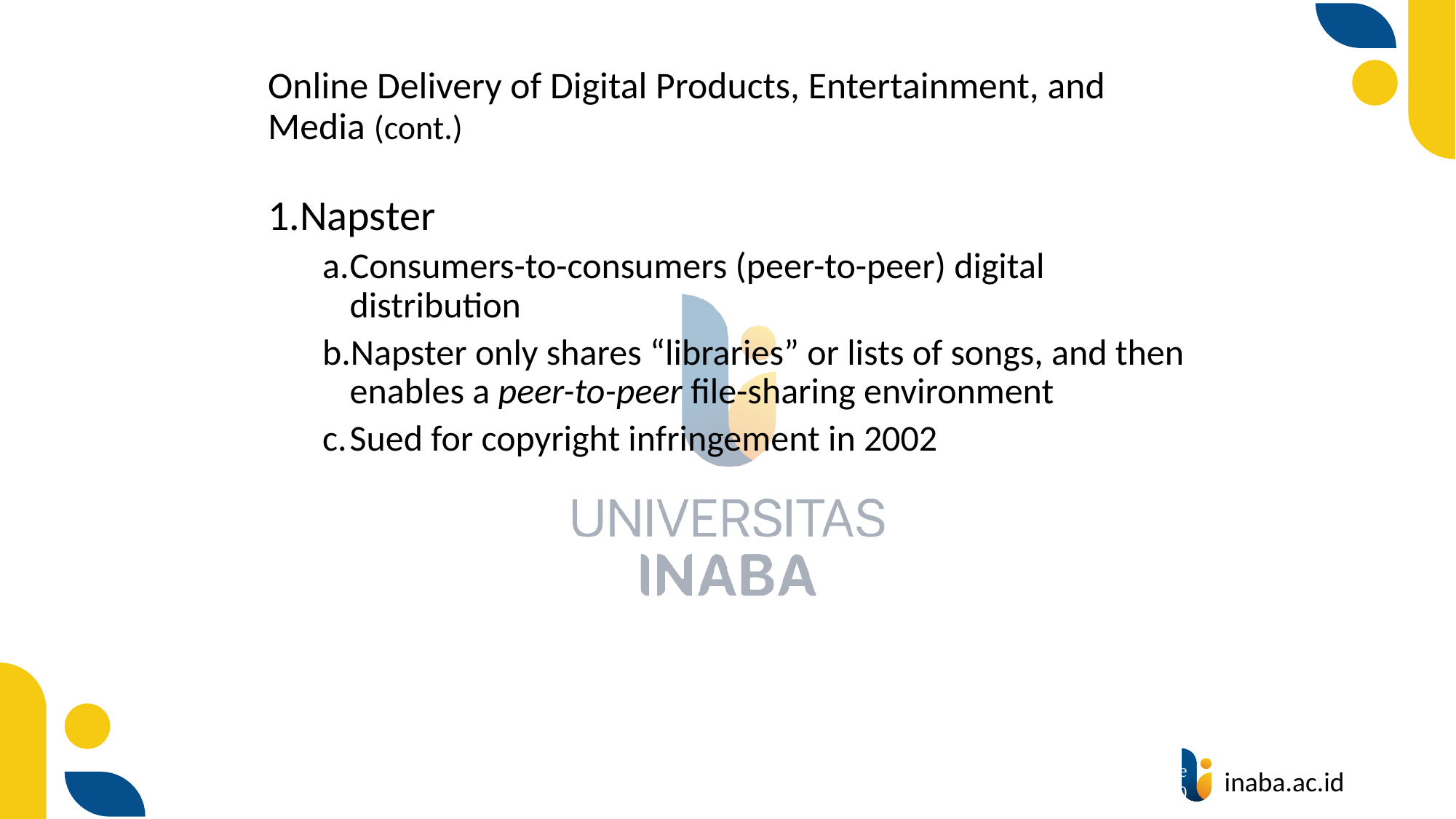

# Online Delivery of Digital Products, Entertainment, and Media (cont.)
Napster
Consumers-to-consumers (peer-to-peer) digital distribution
Napster only shares “libraries” or lists of songs, and then enables a peer-to-peer file-sharing environment
Sued for copyright infringement in 2002

86
© Prentice Hall 2020